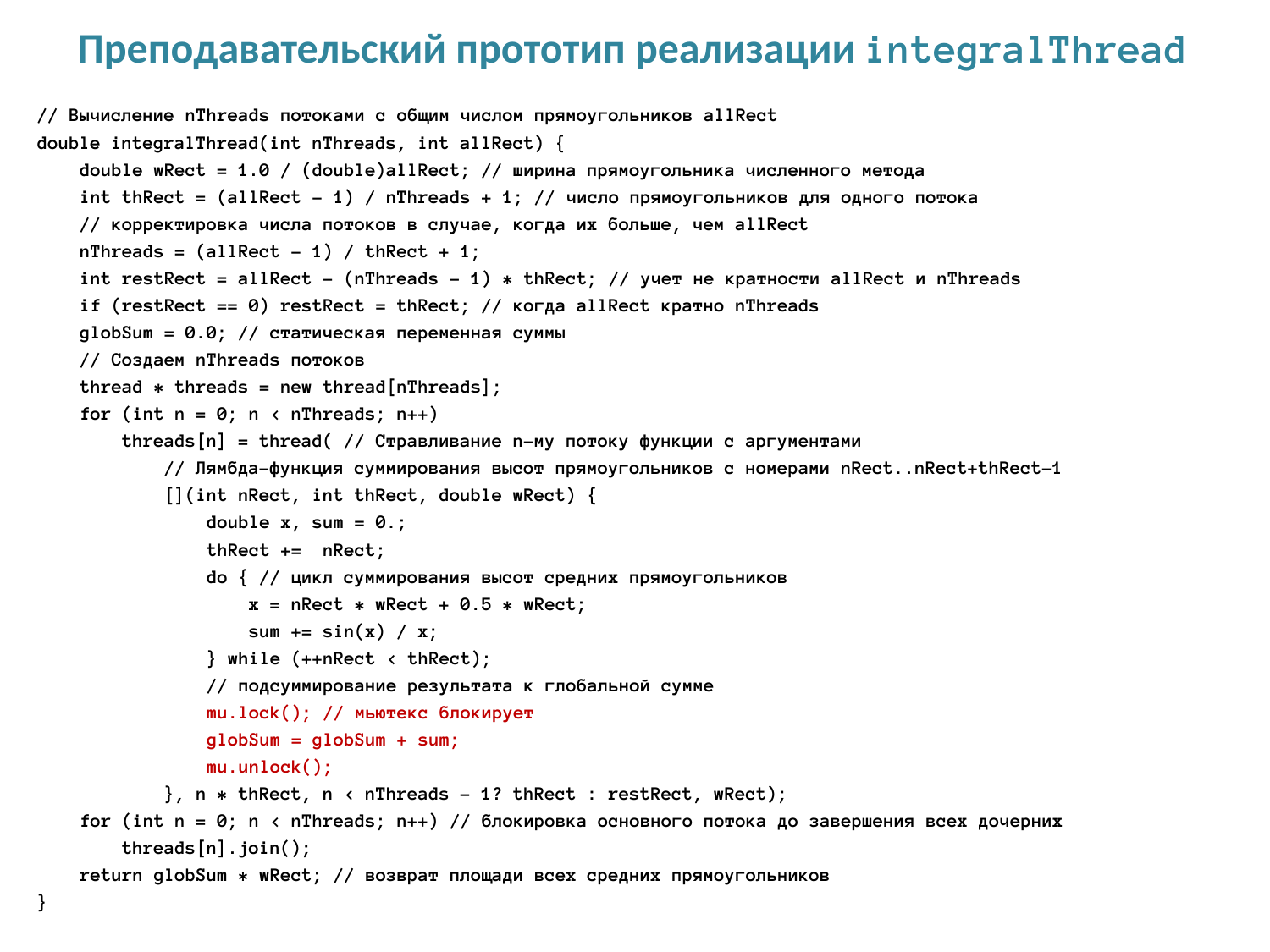

# Преподавательский прототип реализации integralThread
// Вычисление nThreads потоками с общим числом прямоугольников allRect
double integralThread(int nThreads, int allRect) {
    double wRect = 1.0 / (double)allRect; // ширина прямоугольника численного метода
    int thRect = (allRect - 1) / nThreads + 1; // число прямоугольников для одного потока
    // корректировка числа потоков в случае, когда их больше, чем allRect
    nThreads = (allRect - 1) / thRect + 1;
    int restRect = allRect - (nThreads - 1) * thRect; // учет не кратности allRect и nThreads
    if (restRect == 0) restRect = thRect; // когда allRect кратно nThreads
    globSum = 0.0; // статическая переменная суммы
    // Создаем nThreads потоков
    thread * threads = new thread[nThreads];
    for (int n = 0; n < nThreads; n++)
        threads[n] = thread( // Стравливание n-му потоку функции с аргументами
            // Лямбда-функция суммирования высот прямоугольников с номерами nRect..nRect+thRect-1
            [](int nRect, int thRect, double wRect) {
                double x, sum = 0.;
                thRect +=  nRect;
                do { // цикл суммирования высот средних прямоугольников
                    x = nRect * wRect + 0.5 * wRect;
                    sum += sin(x) / x;
                } while (++nRect < thRect);
                // подсуммирование результата к глобальной сумме
                mu.lock(); // мьютекс блокирует
                globSum = globSum + sum;
                mu.unlock();
            }, n * thRect, n < nThreads - 1? thRect : restRect, wRect);
    for (int n = 0; n < nThreads; n++) // блокировка основного потока до завершения всех дочерних
        threads[n].join();
    return globSum * wRect; // возврат площади всех средних прямоугольников
}